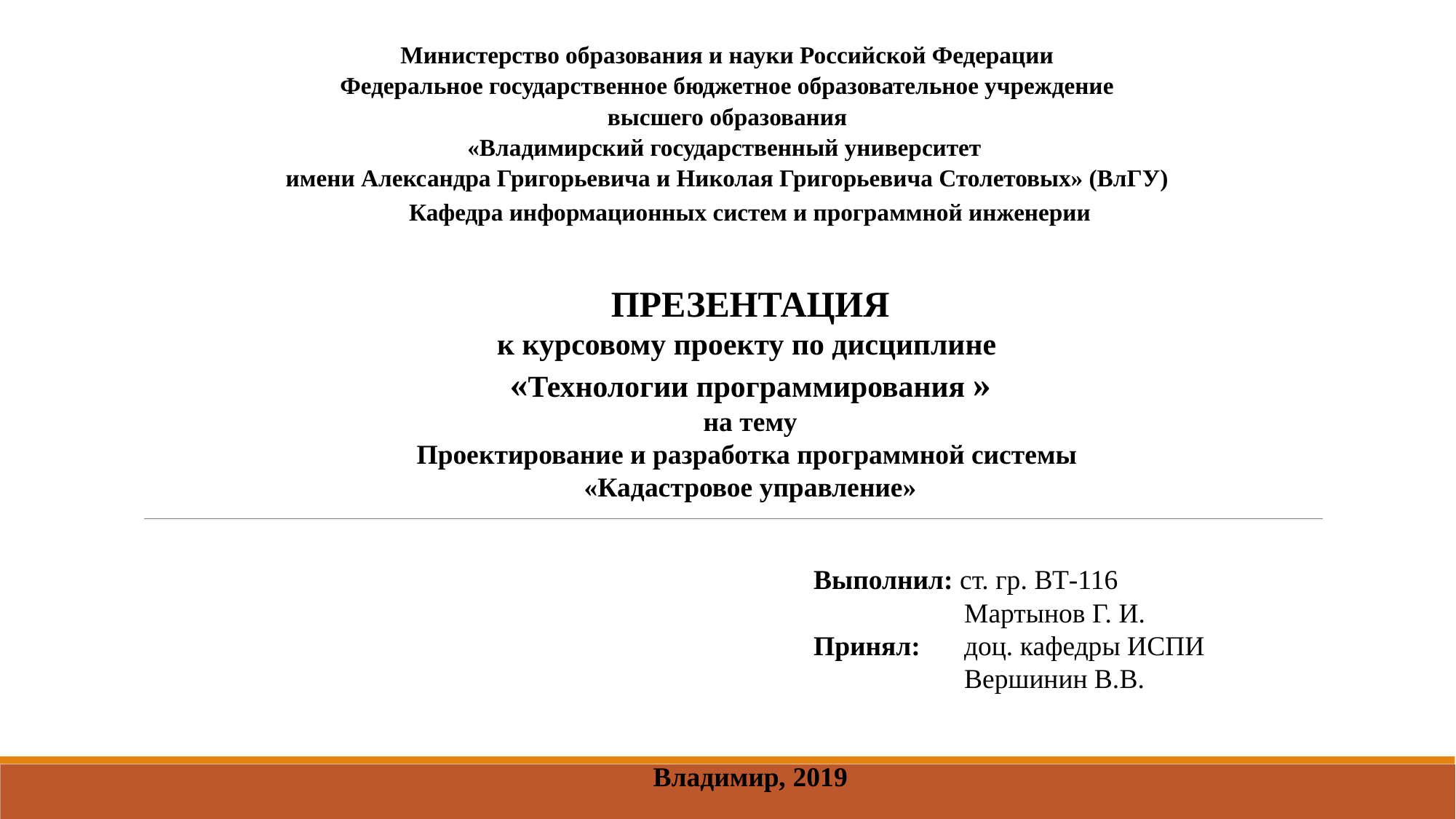

| Министерство образования и науки Российской Федерации |
| --- |
| Федеральное государственное бюджетное образовательное учреждение |
| высшего образования |
| «Владимирский государственный университет |
| имени Александра Григорьевича и Николая Григорьевича Столетовых» (ВлГУ) |
Кафедра информационных систем и программной инженерии

ПРЕЗЕНТАЦИЯ
к курсовому проекту по дисциплине
«Технологии программирования »
на тему
Проектирование и разработка программной системы
«Кадастровое управление»

		Выполнил: ст. гр. ВТ-116
			      Мартынов Г. И.
		Принял:	      доц. кафедры ИСПИ
			      Вершинин В.В.

Владимир, 2019